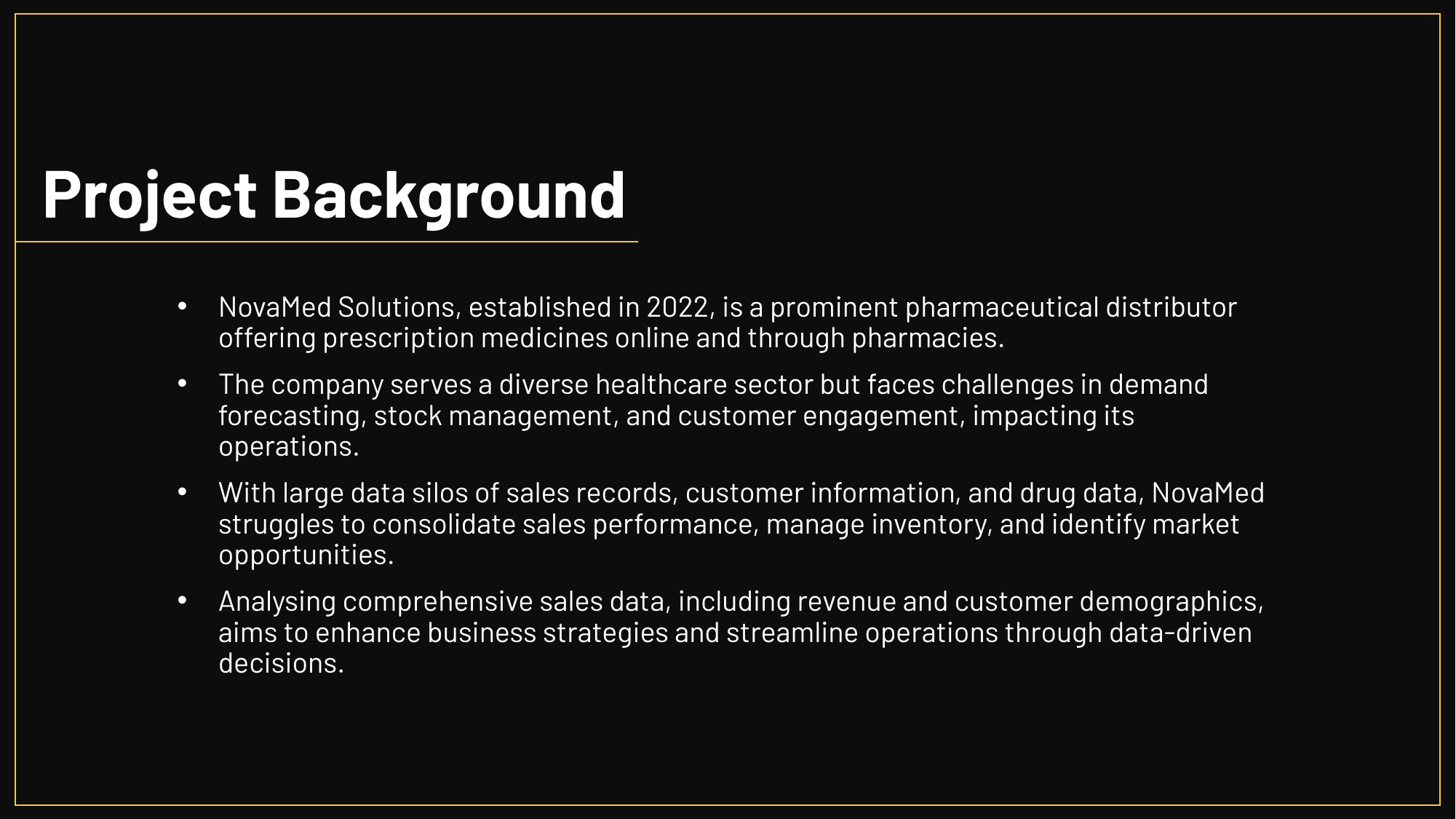

# Project Background
NovaMed Solutions, established in 2022, is a prominent pharmaceutical distributor offering prescription medicines online and through pharmacies.
The company serves a diverse healthcare sector but faces challenges in demand forecasting, stock management, and customer engagement, impacting its operations.
With large data silos of sales records, customer information, and drug data, NovaMed struggles to consolidate sales performance, manage inventory, and identify market opportunities.
Analysing comprehensive sales data, including revenue and customer demographics, aims to enhance business strategies and streamline operations through data-driven decisions.